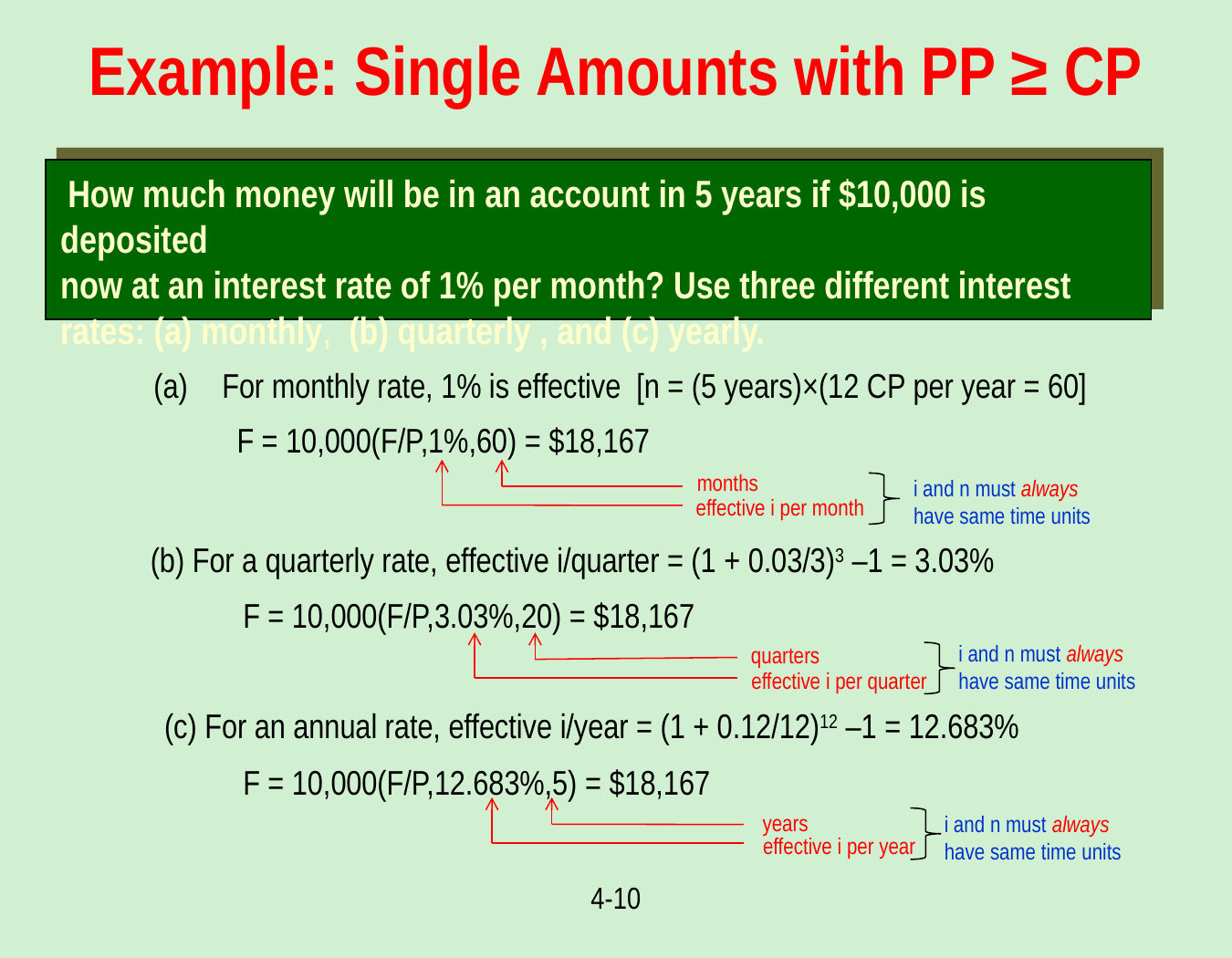

Example: Single Amounts with PP ≥ CP

 How much money will be in an account in 5 years if $10,000 is deposited
now at an interest rate of 1% per month? Use three different interest
rates: (a) monthly,  (b) quarterly , and (c) yearly.
For monthly rate, 1% is effective  [n = (5 years)×(12 CP per year = 60]
F = 10,000(F/P,1%,60) = $18,167
months
i and n must always
have same time units

effective i per month
(b) For a quarterly rate, effective i/quarter = (1 + 0.03/3)3 –1 = 3.03%
F = 10,000(F/P,3.03%,20) = $18,167
i and n must always
have same time units
quarters

effective i per quarter
(c) For an annual rate, effective i/year = (1 + 0.12/12)12 –1 = 12.683%
F = 10,000(F/P,12.683%,5) = $18,167
years
i and n must always
have same time units

effective i per year
4-10